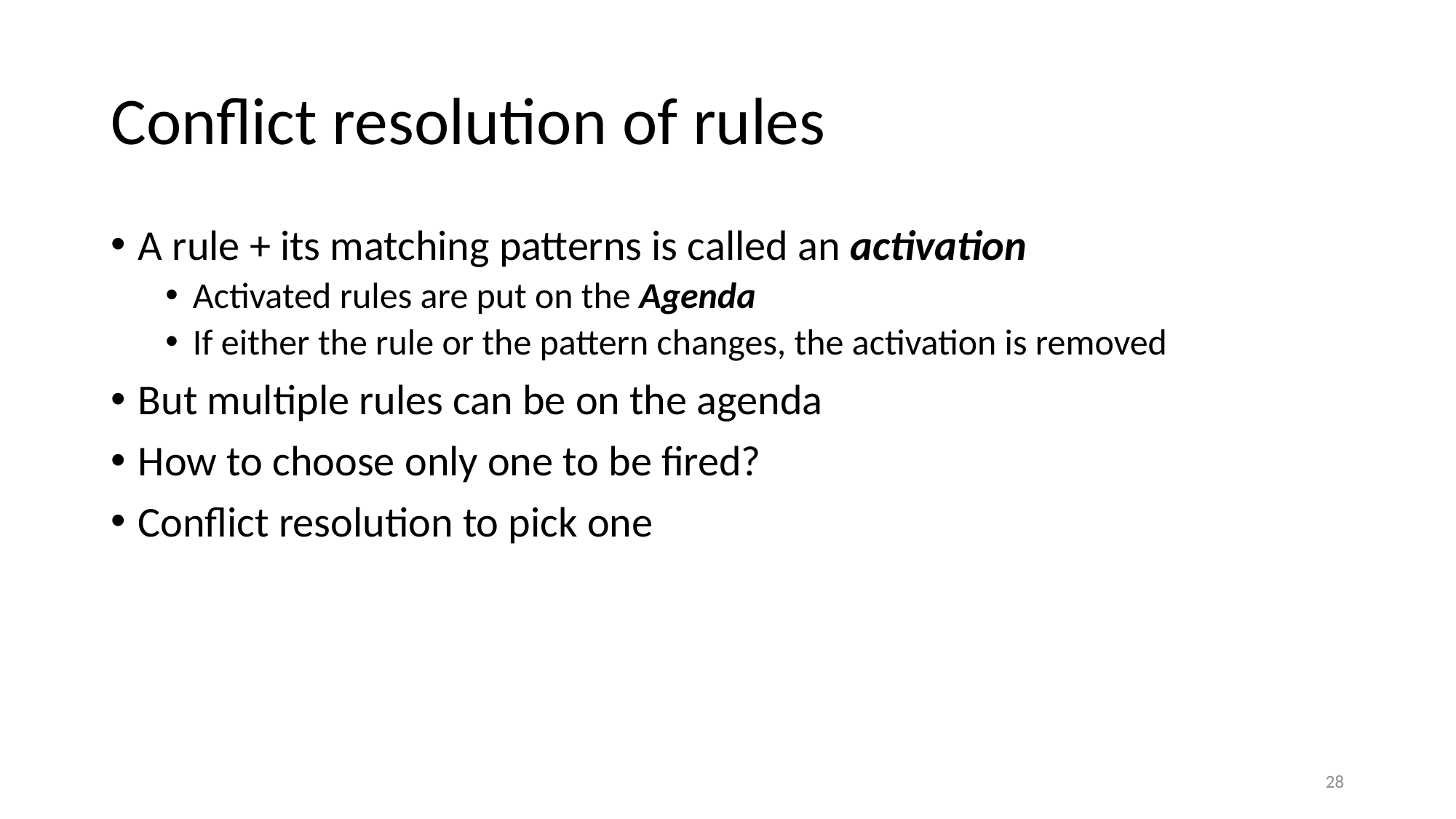

# Conflict resolution of rules
A rule + its matching patterns is called an activation
Activated rules are put on the Agenda
If either the rule or the pattern changes, the activation is removed
But multiple rules can be on the agenda
How to choose only one to be fired?
Conflict resolution to pick one
28